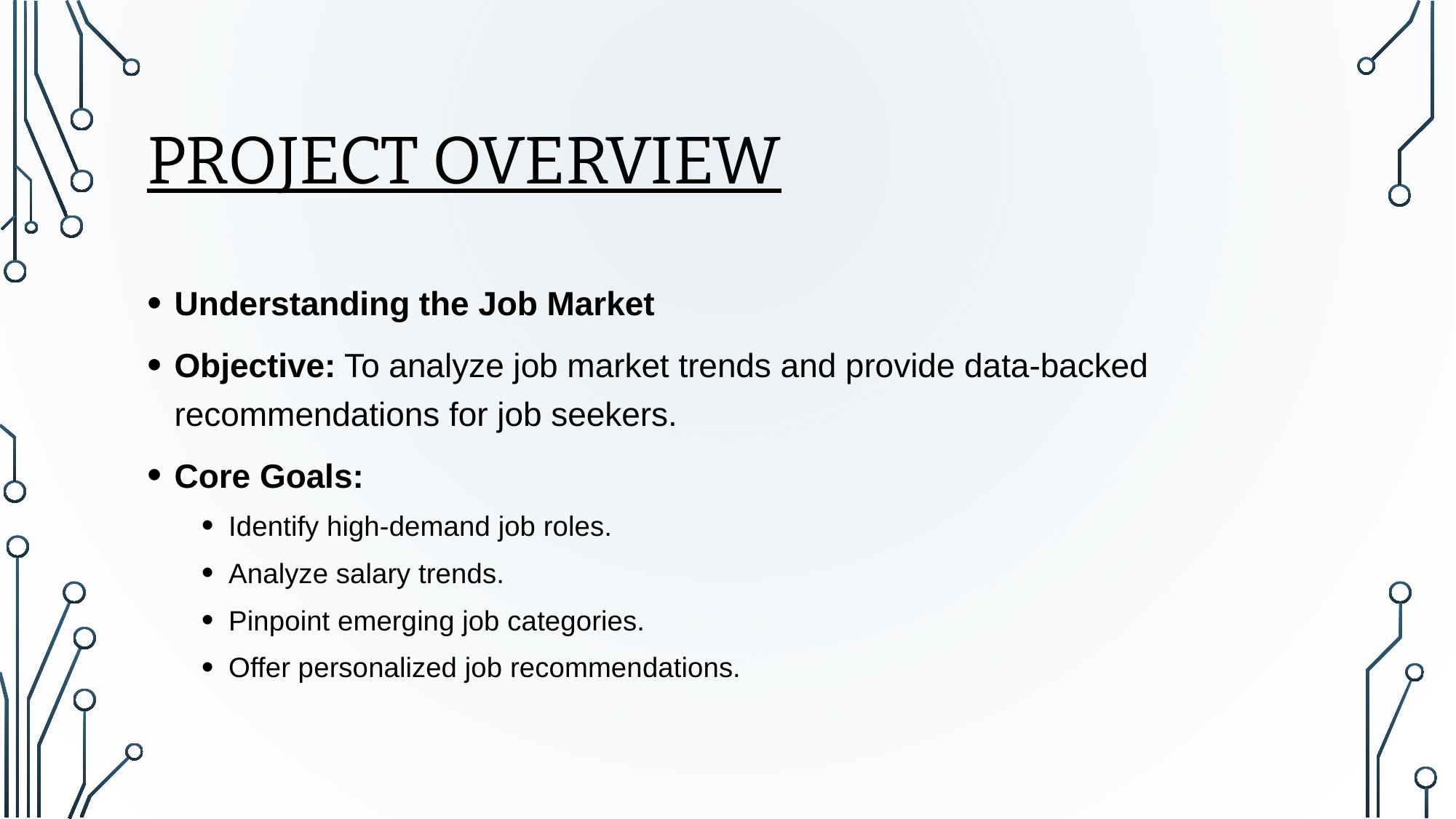

# PROJECT OVERVIEW
Understanding the Job Market
Objective: To analyze job market trends and provide data-backed recommendations for job seekers.
Core Goals:
Identify high-demand job roles.
Analyze salary trends.
Pinpoint emerging job categories.
Offer personalized job recommendations.